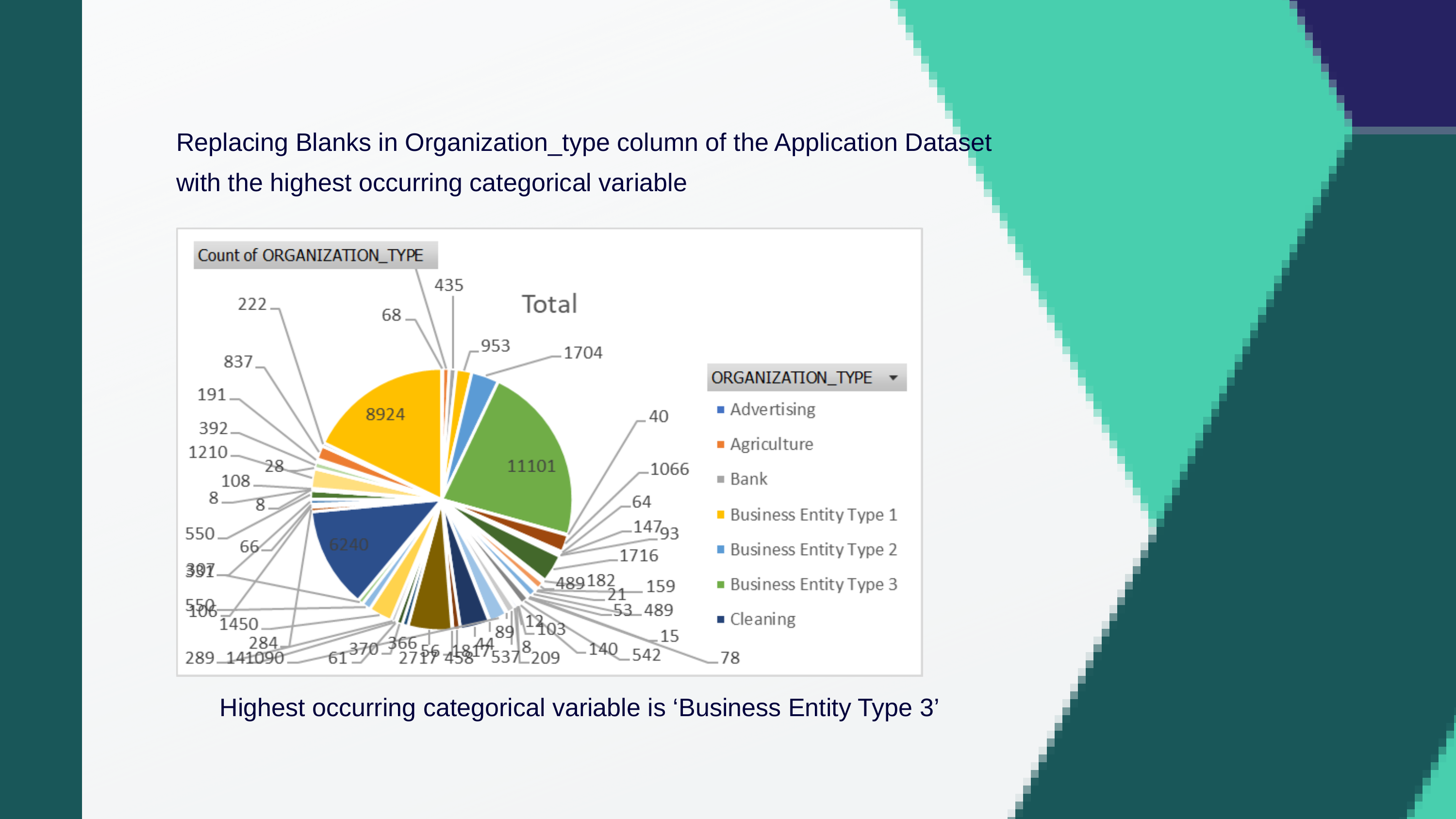

Replacing Blanks in Organization_type column of the Application Dataset with the highest occurring categorical variable

Highest occurring categorical variable is ‘Business Entity Type 3’